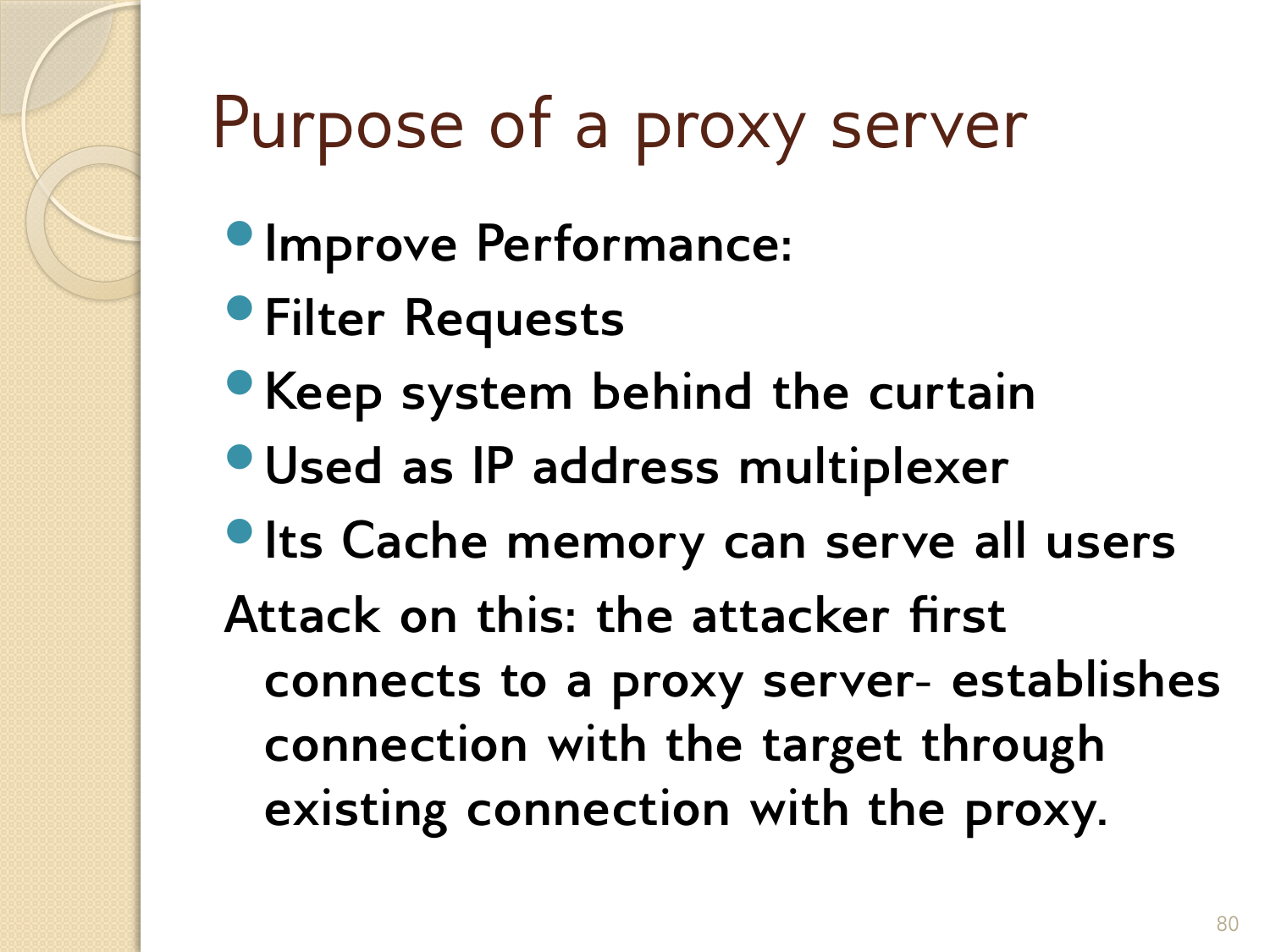

# Purpose of a proxy server
Improve Performance:
Filter Requests
Keep system behind the curtain
Used as IP address multiplexer
Its Cache memory can serve all users
Attack on this: the attacker first connects to a proxy server- establishes connection with the target through existing connection with the proxy.
80